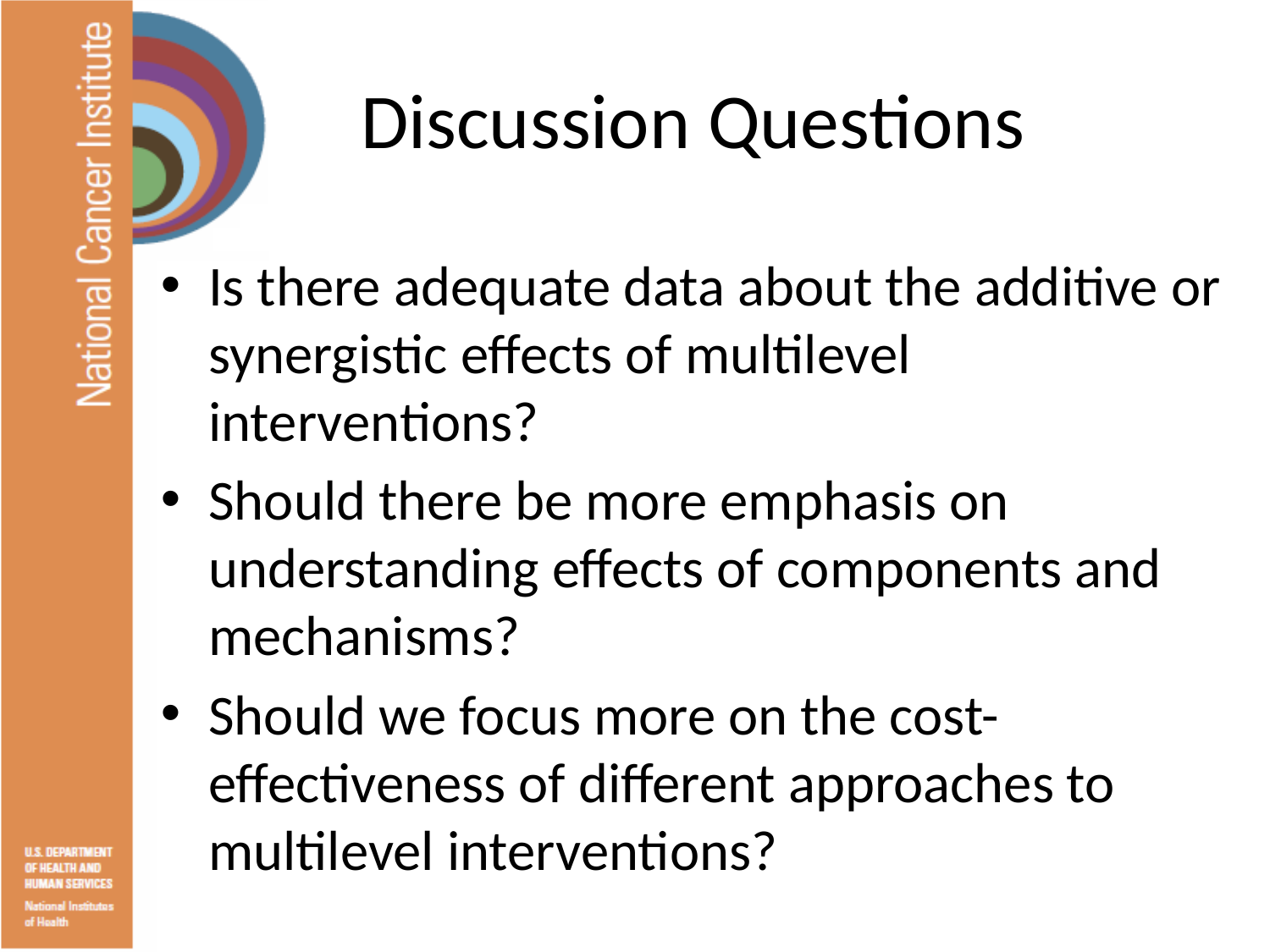

Discussion Questions
Is there adequate data about the additive or synergistic effects of multilevel interventions?
Should there be more emphasis on understanding effects of components and mechanisms?
Should we focus more on the cost-effectiveness of different approaches to multilevel interventions?